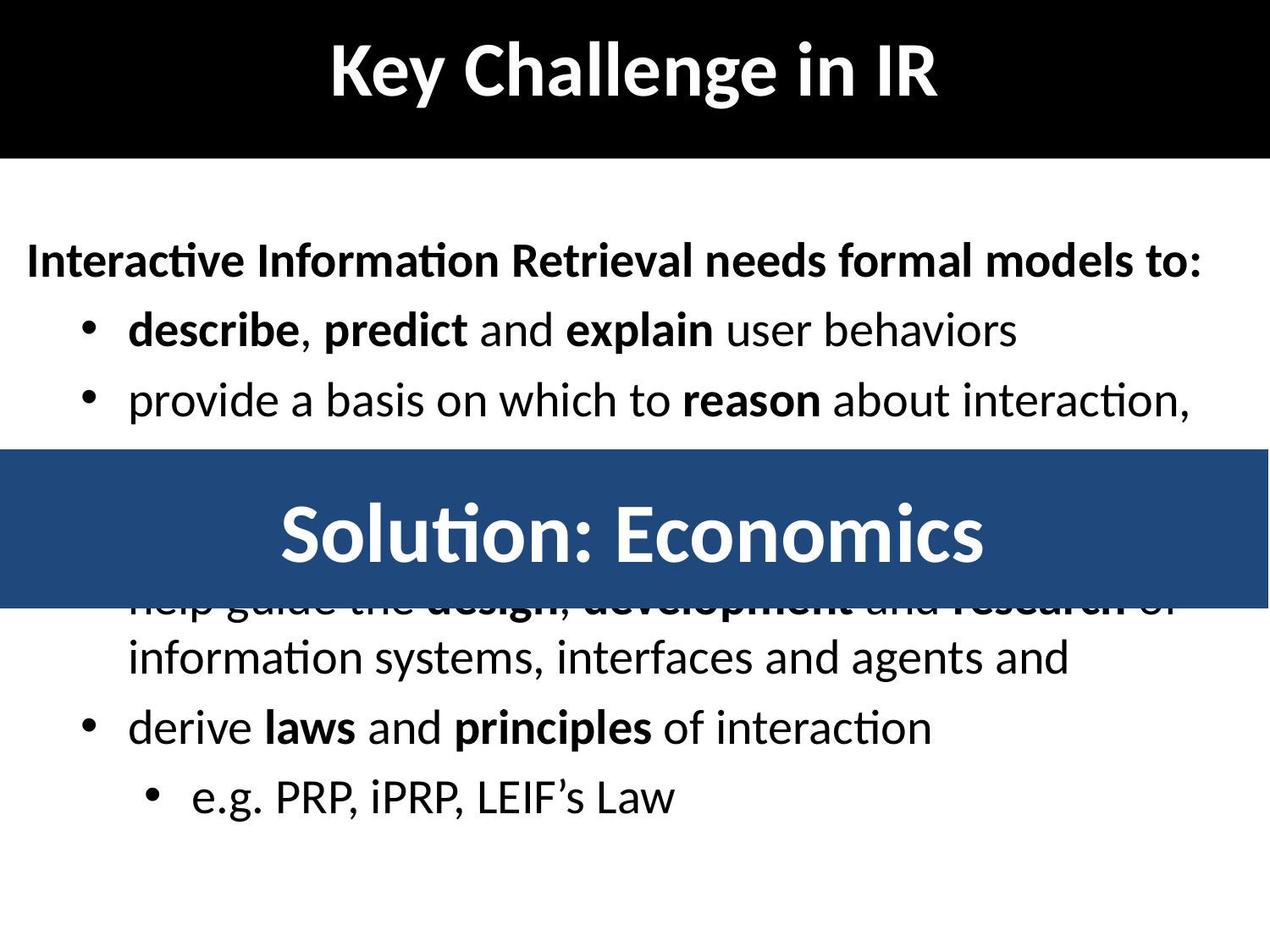

Major Research Challenge
# Key Challenge in IR
Interactive Information Retrieval needs formal models to:
describe, predict and explain user behaviors
provide a basis on which to reason about interaction,
understand the relationships between interaction, performance and cost,
help guide the design, development and research of information systems, interfaces and agents and
derive laws and principles of interaction
e.g. PRP, iPRP, LEIF’s Law
Solution: Economics